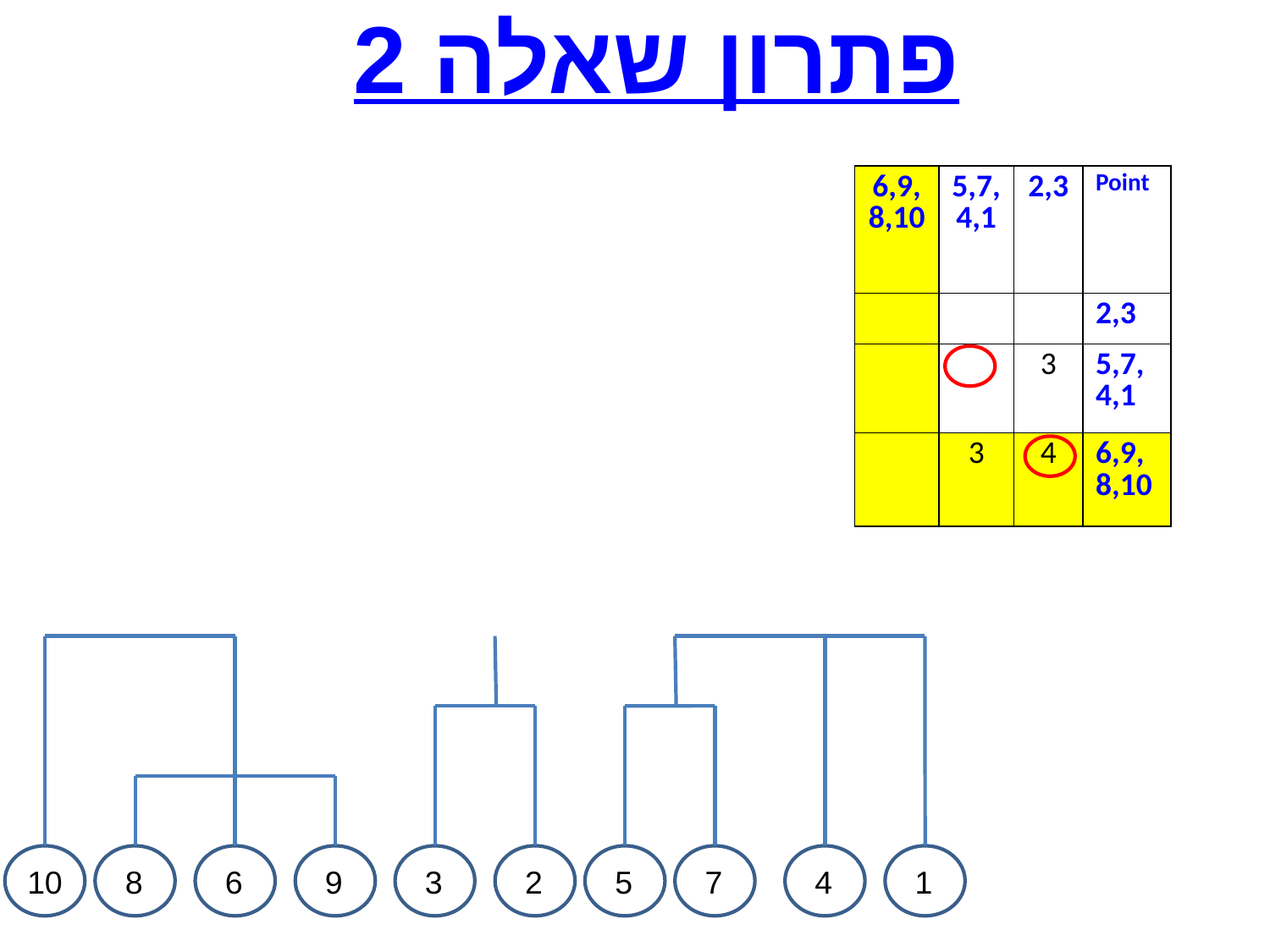

# פתרון שאלה 2
| 6,9,8,10 | 5,7,4,1 | 2,3 | Point |
| --- | --- | --- | --- |
|  |  |  | 2,3 |
|  |  | 3 | 5,7,4,1 |
|  | 3 | 4 | 6,9,8,10 |

8
6
9
3
2

5
7

10
4
1